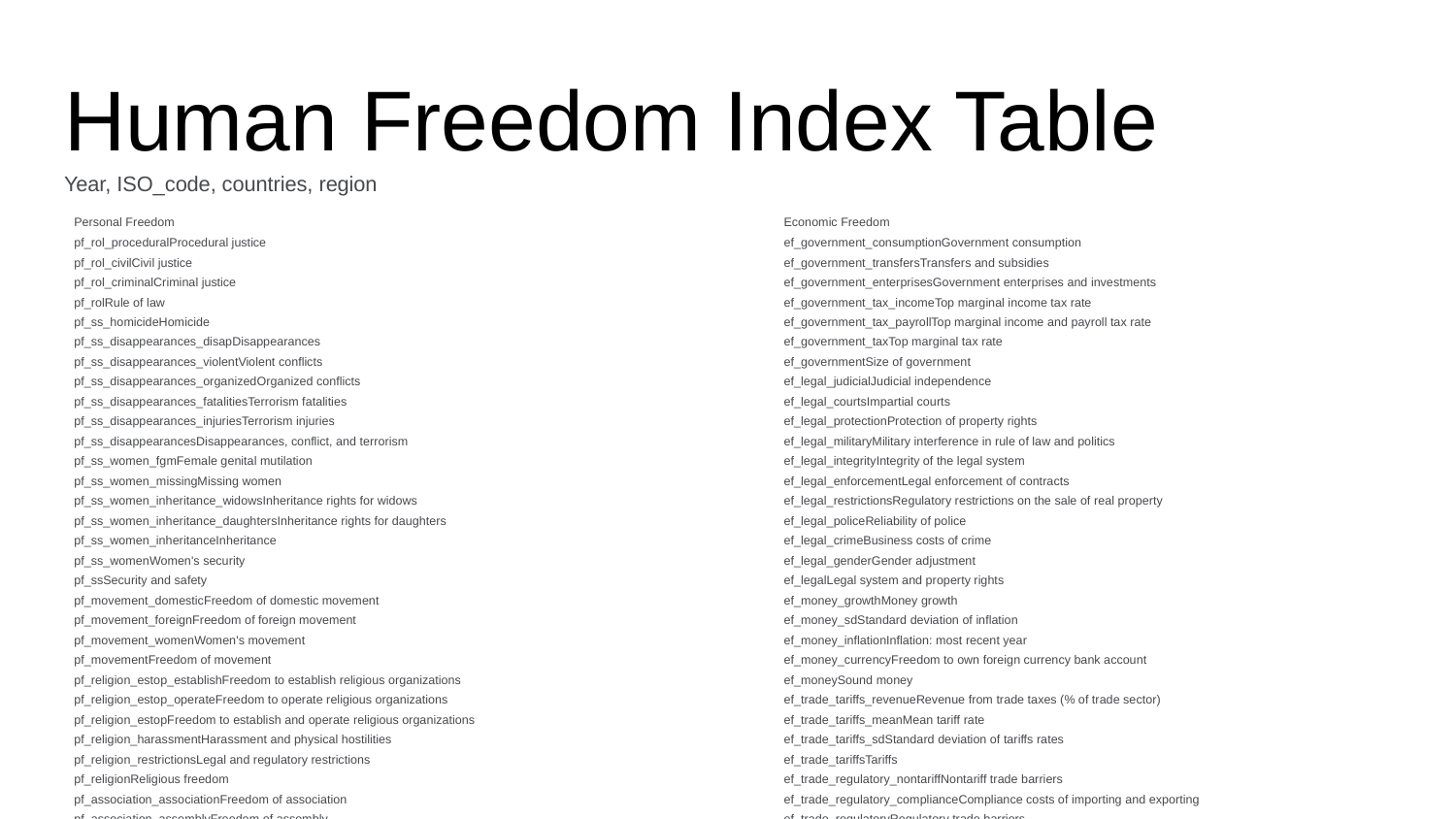

# Human Freedom Index Table
Year, ISO_code, countries, region

Personal Freedom
pf_rol_proceduralProcedural justice
pf_rol_civilCivil justice
pf_rol_criminalCriminal justice
pf_rolRule of law
pf_ss_homicideHomicide
pf_ss_disappearances_disapDisappearances
pf_ss_disappearances_violentViolent conflicts
pf_ss_disappearances_organizedOrganized conflicts
pf_ss_disappearances_fatalitiesTerrorism fatalities
pf_ss_disappearances_injuriesTerrorism injuries
pf_ss_disappearancesDisappearances, conflict, and terrorism
pf_ss_women_fgmFemale genital mutilation
pf_ss_women_missingMissing women
pf_ss_women_inheritance_widowsInheritance rights for widows
pf_ss_women_inheritance_daughtersInheritance rights for daughters
pf_ss_women_inheritanceInheritance
pf_ss_womenWomen's security
pf_ssSecurity and safety
pf_movement_domesticFreedom of domestic movement
pf_movement_foreignFreedom of foreign movement
pf_movement_womenWomen's movement
pf_movementFreedom of movement
pf_religion_estop_establishFreedom to establish religious organizations
pf_religion_estop_operateFreedom to operate religious organizations
pf_religion_estopFreedom to establish and operate religious organizations
pf_religion_harassmentHarassment and physical hostilities
pf_religion_restrictionsLegal and regulatory restrictions
pf_religionReligious freedom
pf_association_associationFreedom of association
pf_association_assemblyFreedom of assembly
pf_association_political_establishFreedom to establish political parties
pf_association_political_operateFreedom to operate political parties
pf_association_politicalFreedom to establish and operate political parties
pf_association_prof_establishFreedom to establish professional organizations
pf_association_prof_operateFreedom to operate professional organizations
pf_association_profFreedom to establish and operate professional organizations
pf_association_sport_establishFreedom to establish educational, sporting, and cultural organizations
pf_association_sport_operateFreedom to operate educational, sporting, and cultural organizations
pf_association_sportFreedom to establish and operate educational, sporting, and cultural organizations
pf_associationFreedom to associate and assemble with peaceful individuals or organizations
pf_expression_killedPress killed
pf_expression_jailedPress jailed
pf_expression_influenceLaws and regulations that influence media content
pf_expression_controlPolitical pressures and controls on media content
pf_expression_cableAccess to cable/satellite
pf_expression_newspapersAccess to foreign newspapers
pf_expression_internetState control over Internet access
pf_expressionFreedom of expression
pf_identity_legalLegal gender
pf_identity_parental_marriageParental rights in marriage
pf_identity_parental_divorceParental rights after divorce
pf_identity_parentalParental rights
pf_identity_sex_maleMale-to-male relationships
pf_identity_sex_femaleFemale-to-female relationships
pf_identity_sexSame-sex ralitionships
pf_identity_divorceDivorce
pf_identityIdentity and relationships
pf_scorePersonal Freedom (score)
pf_rankPersonal Freedom (rank)

Economic Freedom
ef_government_consumptionGovernment consumption
ef_government_transfersTransfers and subsidies
ef_government_enterprisesGovernment enterprises and investments
ef_government_tax_incomeTop marginal income tax rate
ef_government_tax_payrollTop marginal income and payroll tax rate
ef_government_taxTop marginal tax rate
ef_governmentSize of government
ef_legal_judicialJudicial independence
ef_legal_courtsImpartial courts
ef_legal_protectionProtection of property rights
ef_legal_militaryMilitary interference in rule of law and politics
ef_legal_integrityIntegrity of the legal system
ef_legal_enforcementLegal enforcement of contracts
ef_legal_restrictionsRegulatory restrictions on the sale of real property
ef_legal_policeReliability of police
ef_legal_crimeBusiness costs of crime
ef_legal_genderGender adjustment
ef_legalLegal system and property rights
ef_money_growthMoney growth
ef_money_sdStandard deviation of inflation
ef_money_inflationInflation: most recent year
ef_money_currencyFreedom to own foreign currency bank account
ef_moneySound money
ef_trade_tariffs_revenueRevenue from trade taxes (% of trade sector)
ef_trade_tariffs_meanMean tariff rate
ef_trade_tariffs_sdStandard deviation of tariffs rates
ef_trade_tariffsTariffs
ef_trade_regulatory_nontariffNontariff trade barriers
ef_trade_regulatory_complianceCompliance costs of importing and exporting
ef_trade_regulatoryRegulatory trade barriers
ef_trade_blackBlack-market exchange rates
ef_trade_movement_foreignForeign ownership/investment restrictions
ef_trade_movement_capitalCapital controls
ef_trade_movement_visitFreedom of foreigners to visit
ef_trade_movementControls of the movement of capital and people
ef_tradeFreedom to trade internationally
ef_regulation_credit_ownershipOwnership of banks